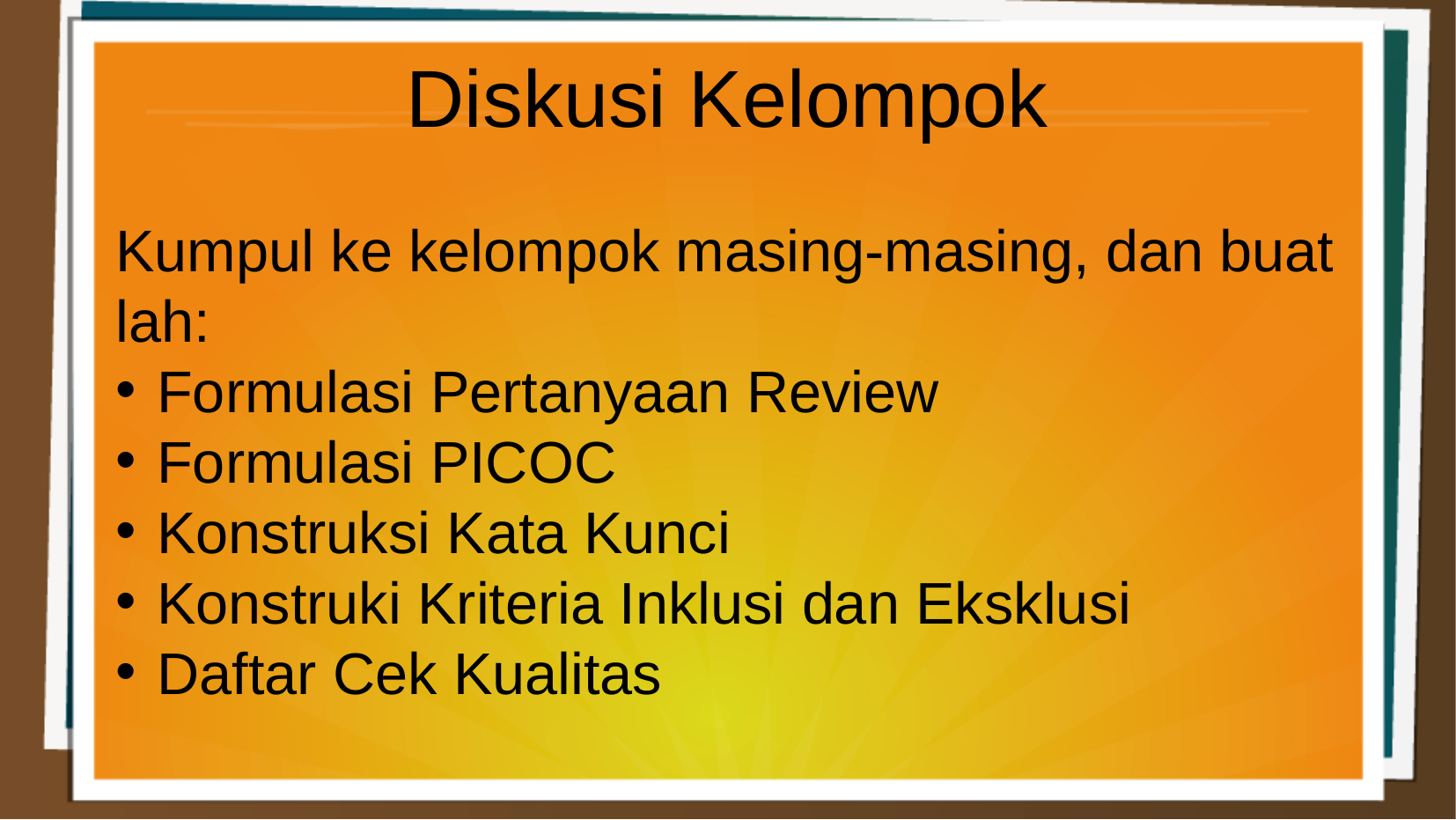

Diskusi Kelompok

Kumpul ke kelompok masing-masing, dan buat lah:
Formulasi Pertanyaan Review
Formulasi PICOC
Konstruksi Kata Kunci
Konstruki Kriteria Inklusi dan Eksklusi
Daftar Cek Kualitas